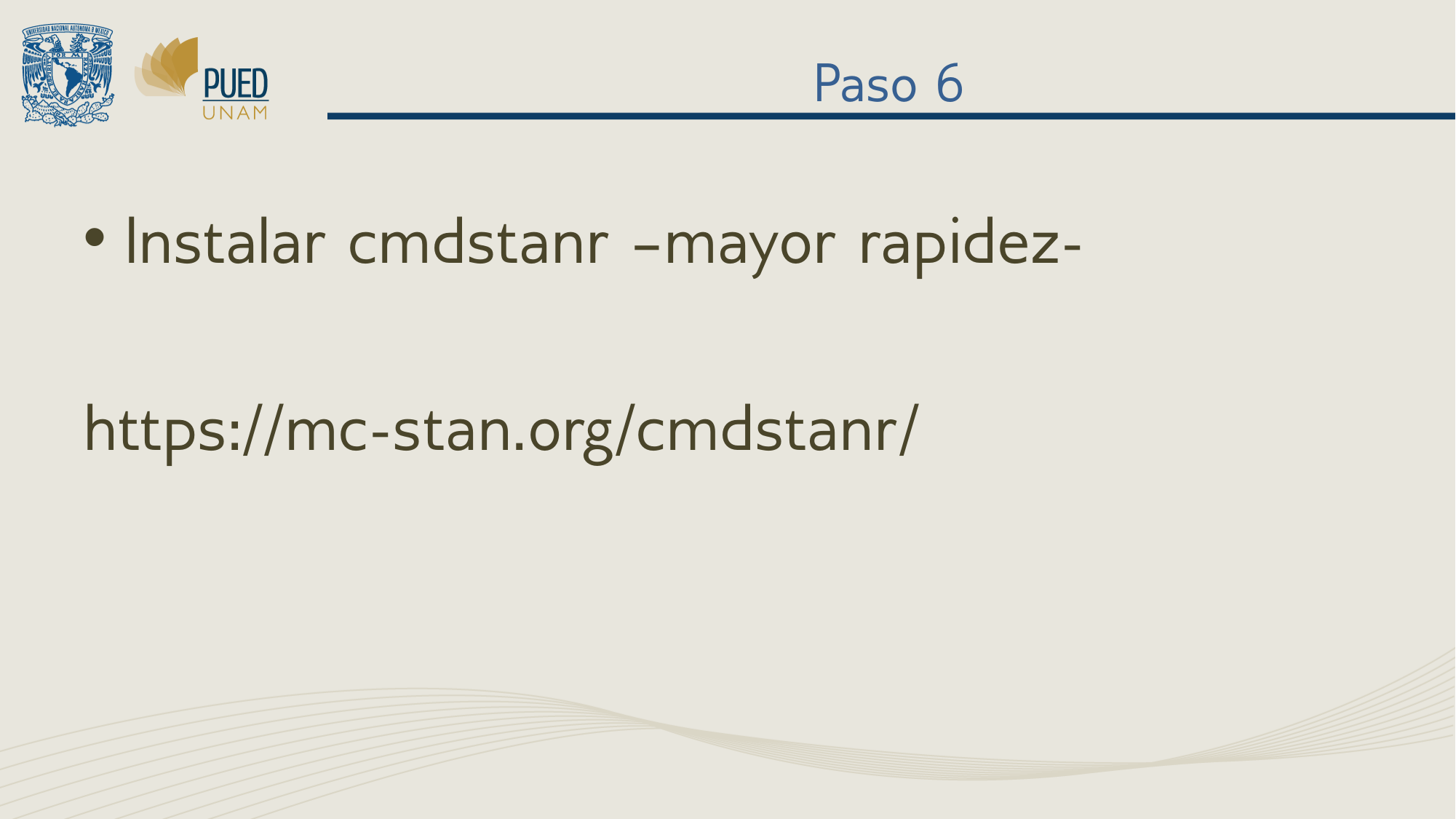

# Paso 6
Instalar cmdstanr –mayor rapidez-

https://mc-stan.org/cmdstanr/